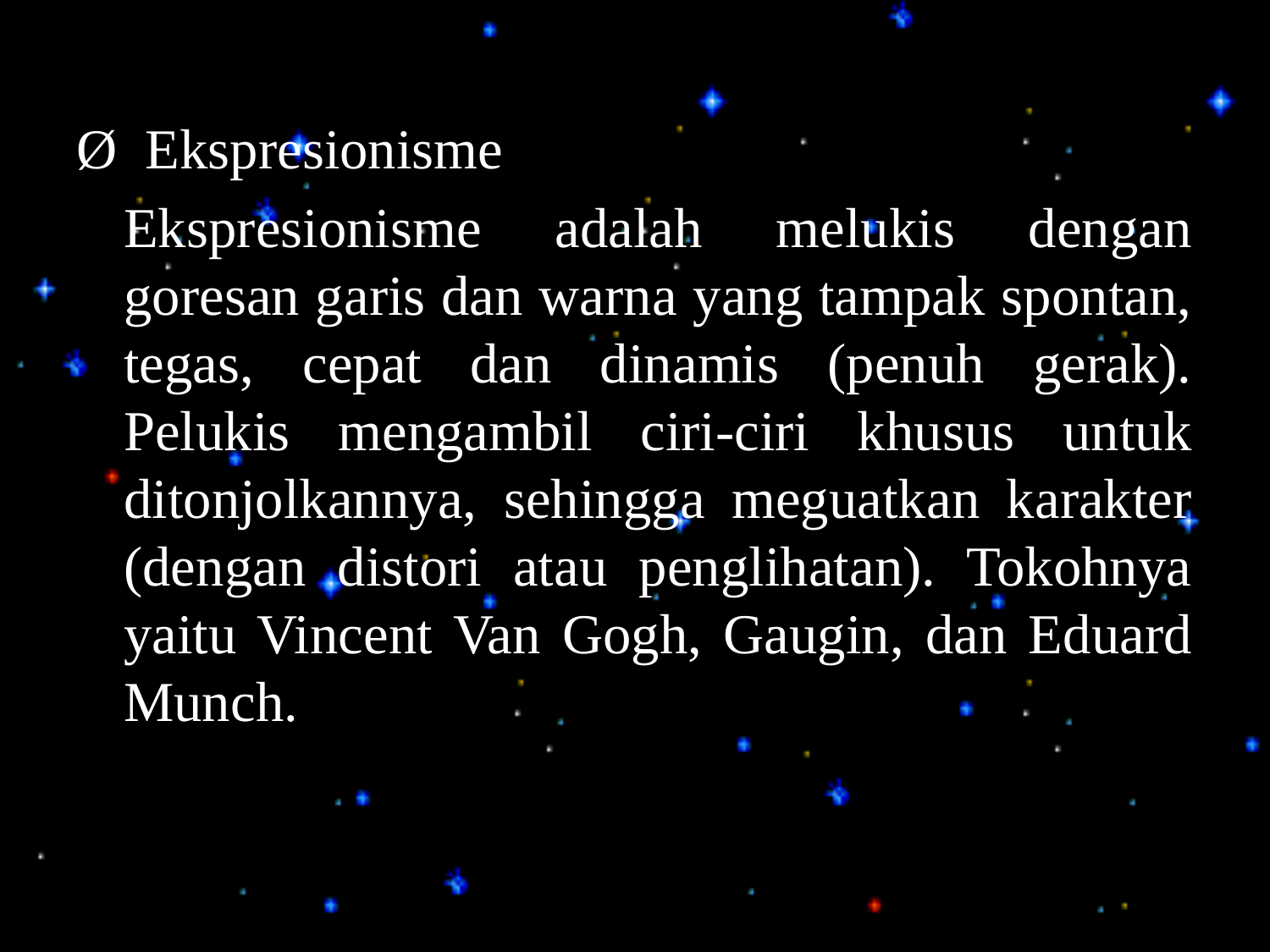

Ø  Ekspresionisme
	Ekspresionisme adalah melukis dengan goresan garis dan warna yang tampak spontan, tegas, cepat dan dinamis (penuh gerak). Pelukis mengambil ciri-ciri khusus untuk ditonjolkannya, sehingga meguatkan karakter (dengan distori atau penglihatan). Tokohnya yaitu Vincent Van Gogh, Gaugin, dan Eduard Munch.